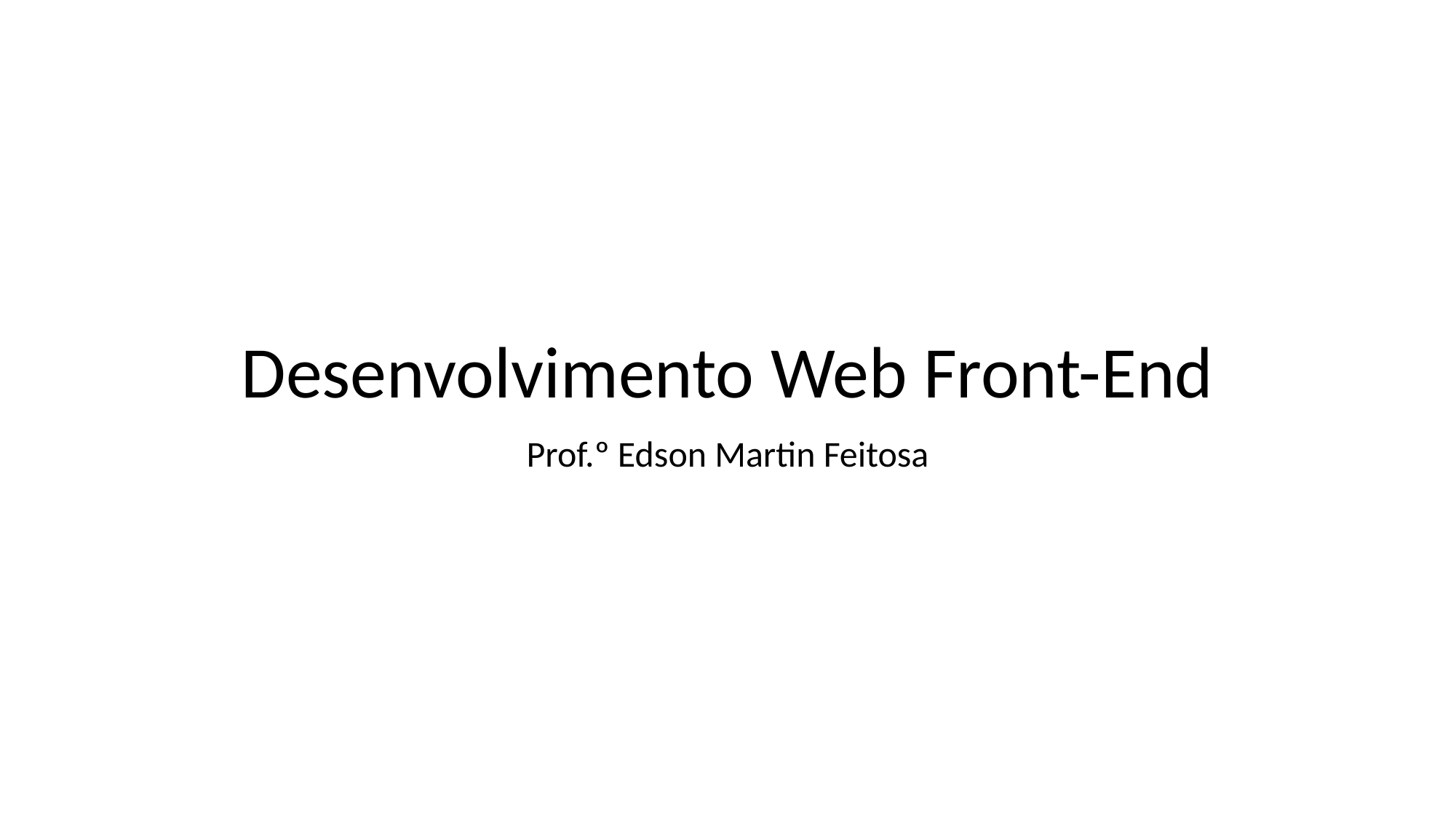

# Desenvolvimento Web Front-End
Prof.º Edson Martin Feitosa